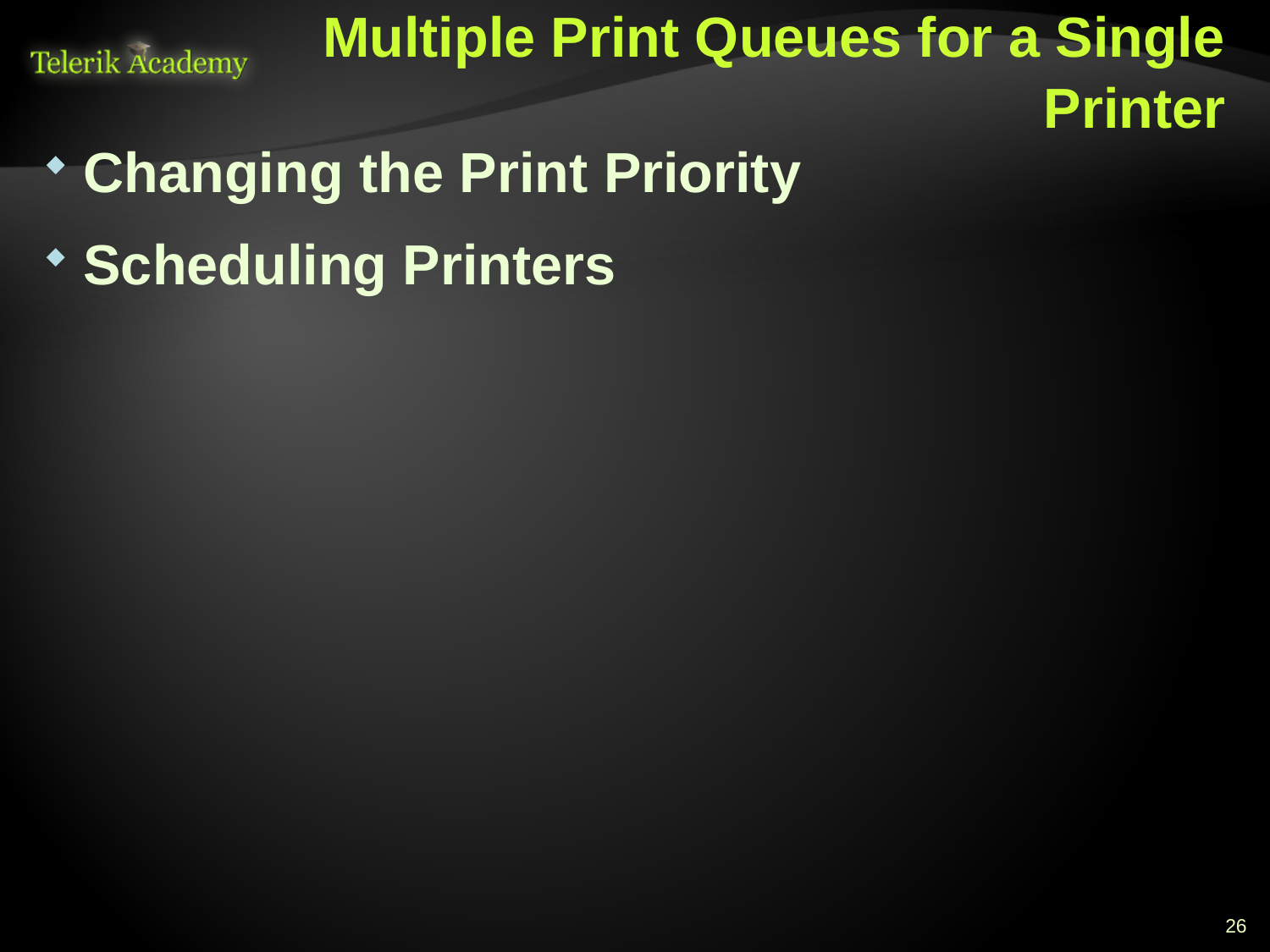

# Multiple Print Queues for a Single Printer
Changing the Print Priority
Scheduling Printers

26